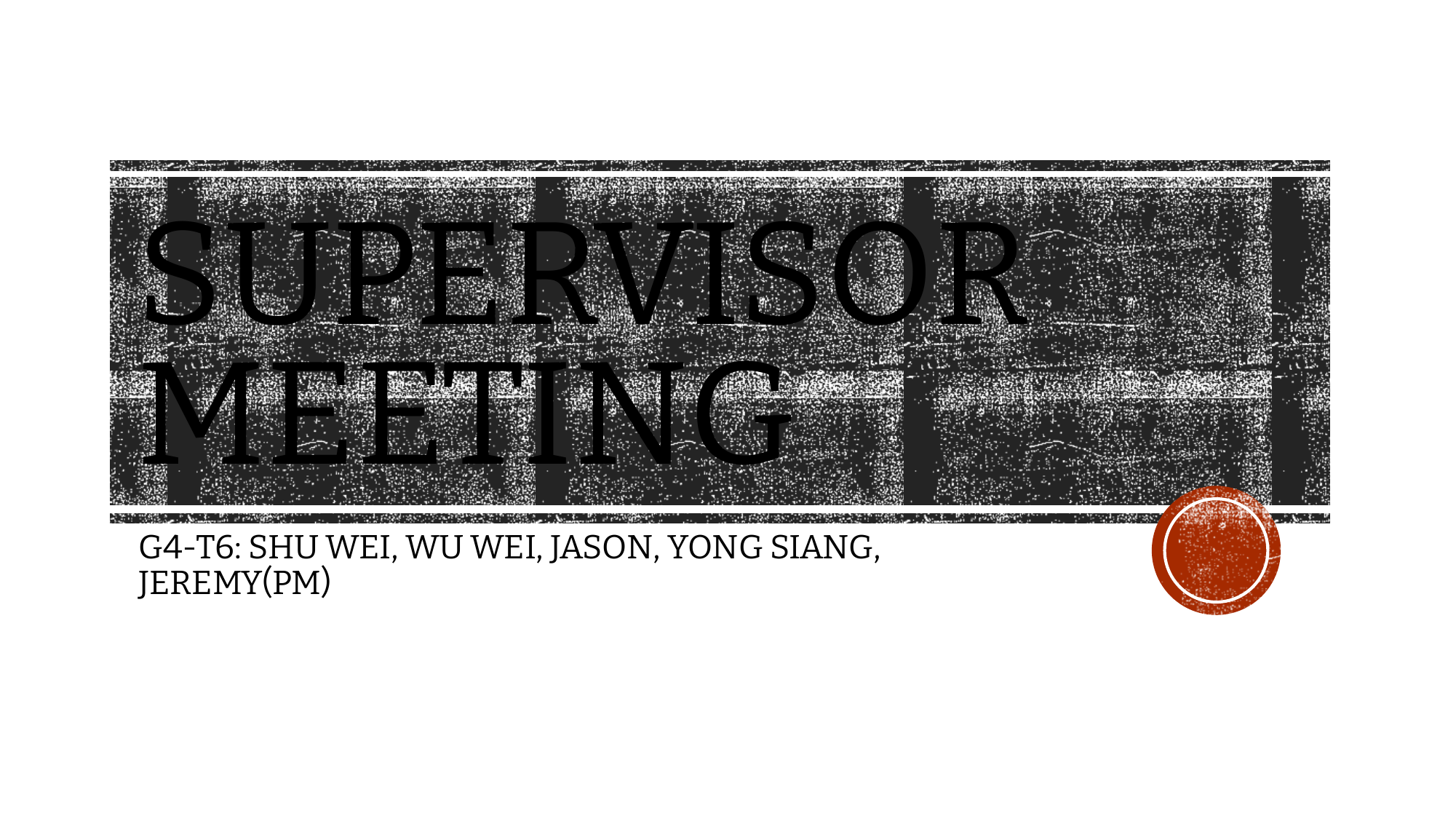

# SuperVISOR MEETING
G4-T6: SHU WEI, WU WEI, JASON, YONG SIANG, JEREMY(PM)